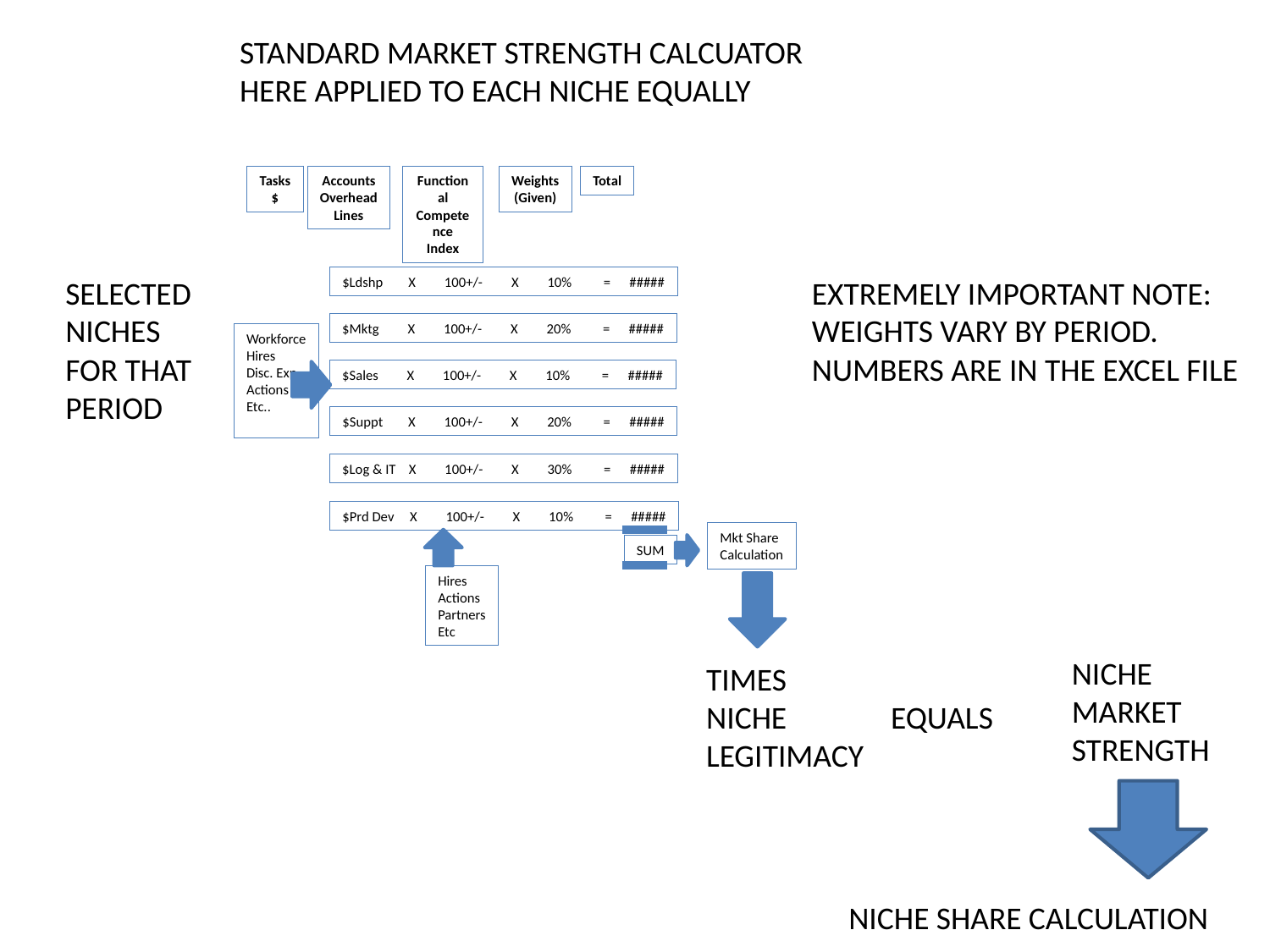

STANDARD MARKET STRENGTH CALCUATOR
HERE APPLIED TO EACH NICHE EQUALLY
Tasks
$
Accounts
Overhead
Lines
Functional
Competence
Index
Weights
(Given)
Total
$Ldshp        X         100+/-         X         10%          =      #####
$Mktg         X         100+/-         X         20%          =      #####
Workforce
Hires
Disc. Exp
Actions
Etc..

$Sales         X         100+/-         X         10%          =      #####

$Suppt        X         100+/-         X         20%          =      #####
$Log & IT    X         100+/-         X         30%          =      #####
$Prd Dev     X         100+/-         X         10%          =      #####
Mkt Share
Calculation

SUM

Hires
Actions
Partners
Etc

SELECTED NICHES FOR THAT PERIOD
EXTREMELY IMPORTANT NOTE:
WEIGHTS VARY BY PERIOD.
NUMBERS ARE IN THE EXCEL FILE
NICHE
MARKET
STRENGTH
TIMES
NICHE
LEGITIMACY
EQUALS

NICHE SHARE CALCULATION